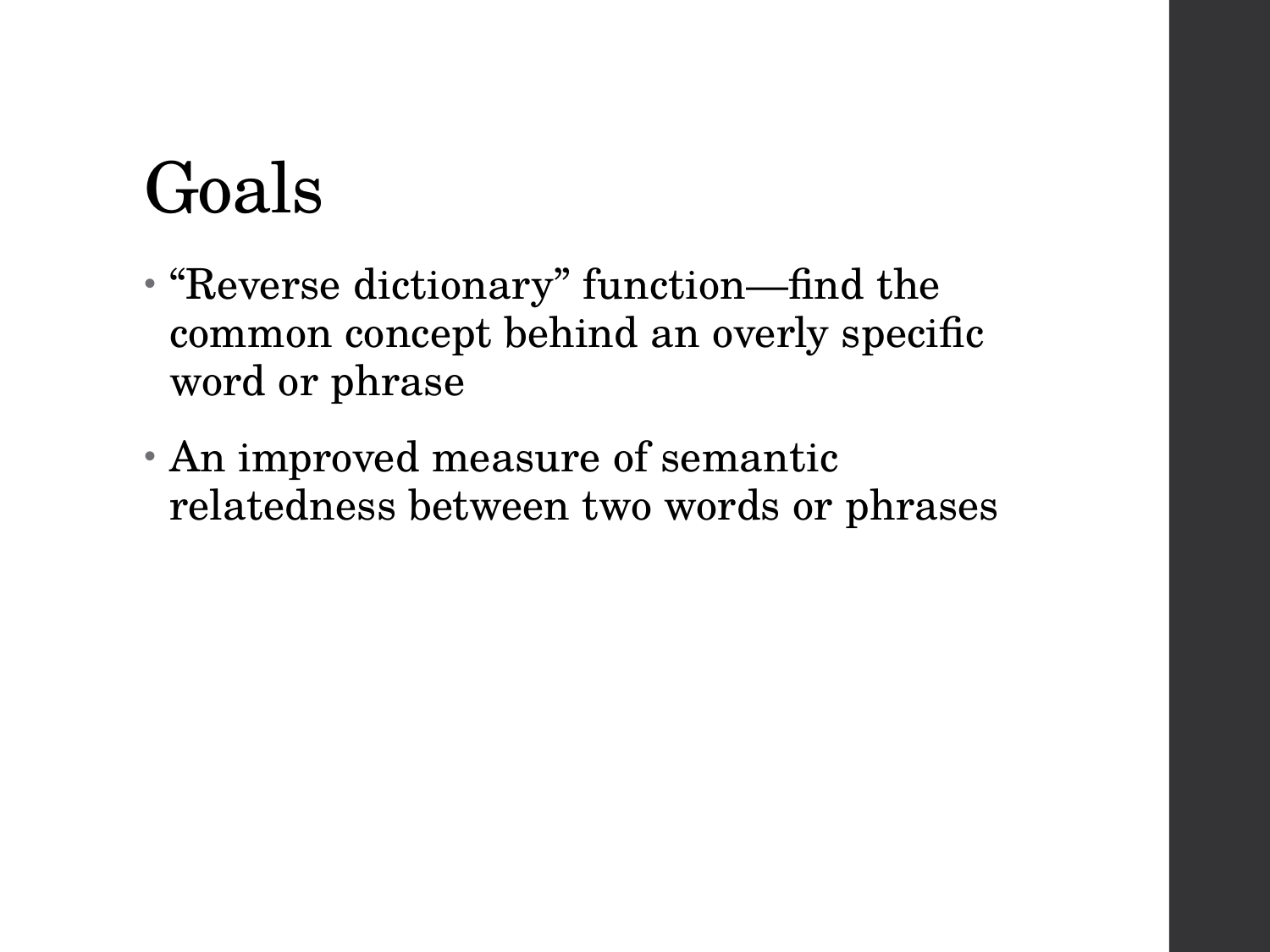

# Goals
“Reverse dictionary” function—find the common concept behind an overly specific word or phrase
An improved measure of semantic relatedness between two words or phrases